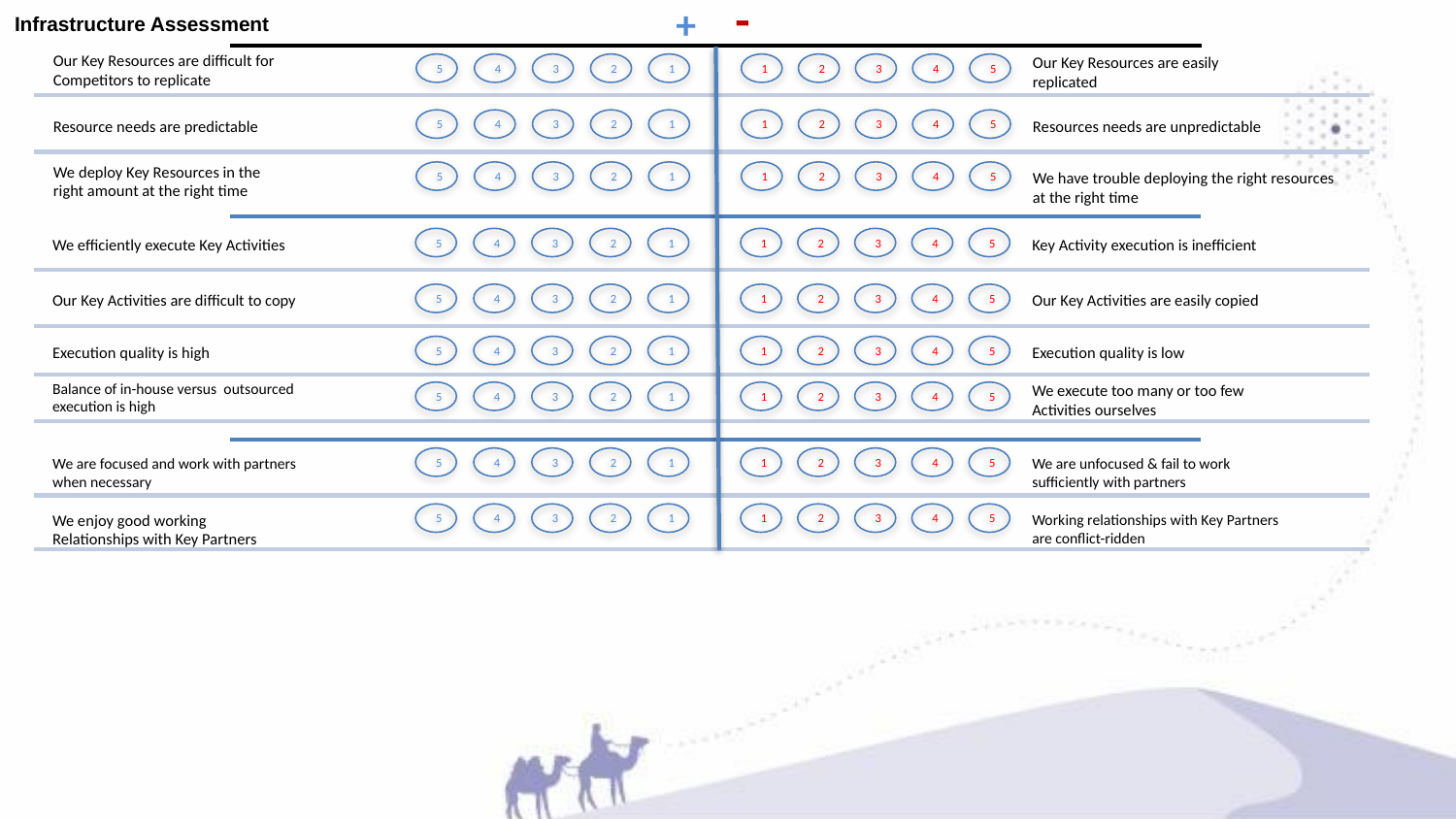

-
+
Infrastructure Assessment
Our Key Resources are difficult for
Competitors to replicate
Our Key Resources are easily
replicated
5
4
3
2
1
1
2
3
4
5

Resource needs are predictable
Resources needs are unpredictable
5
4
3
2
1
1
2
3
4
5
We deploy Key Resources in the
right amount at the right time
We have trouble deploying the right resources
at the right time
5
4
3
2
1
1
2
3
4
5
We efficiently execute Key Activities
Key Activity execution is inefficient
5
4
3
2
1
1
2
3
4
5
Our Key Activities are difficult to copy
Our Key Activities are easily copied
5
4
3
2
1
1
2
3
4
5

Execution quality is high
Execution quality is low
5
4
3
2
1
1
2
3
4
5
Balance of in-house versus  outsourced
execution is high
We execute too many or too few
Activities ourselves
5
4
3
2
1
1
2
3
4
5
We are focused and work with partners
when necessary
We are unfocused & fail to work
sufficiently with partners
5
4
3
2
1
1
2
3
4
5
We enjoy good working
Relationships with Key Partners
Working relationships with Key Partners
are conflict-ridden
5
4
3
2
1
1
2
3
4
5